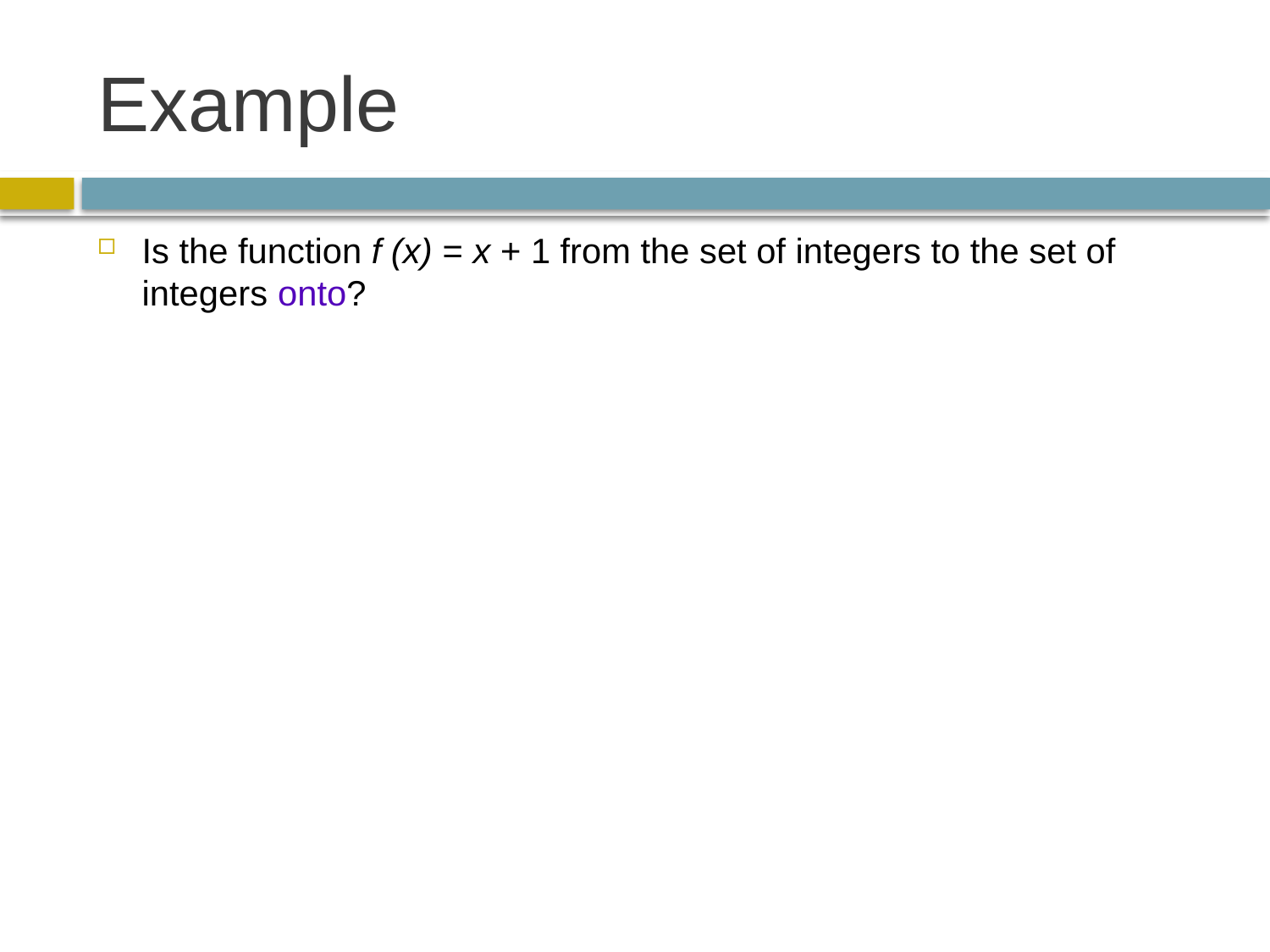

# Example
Is the function f (x) = x + 1 from the set of integers to the set of integers onto?